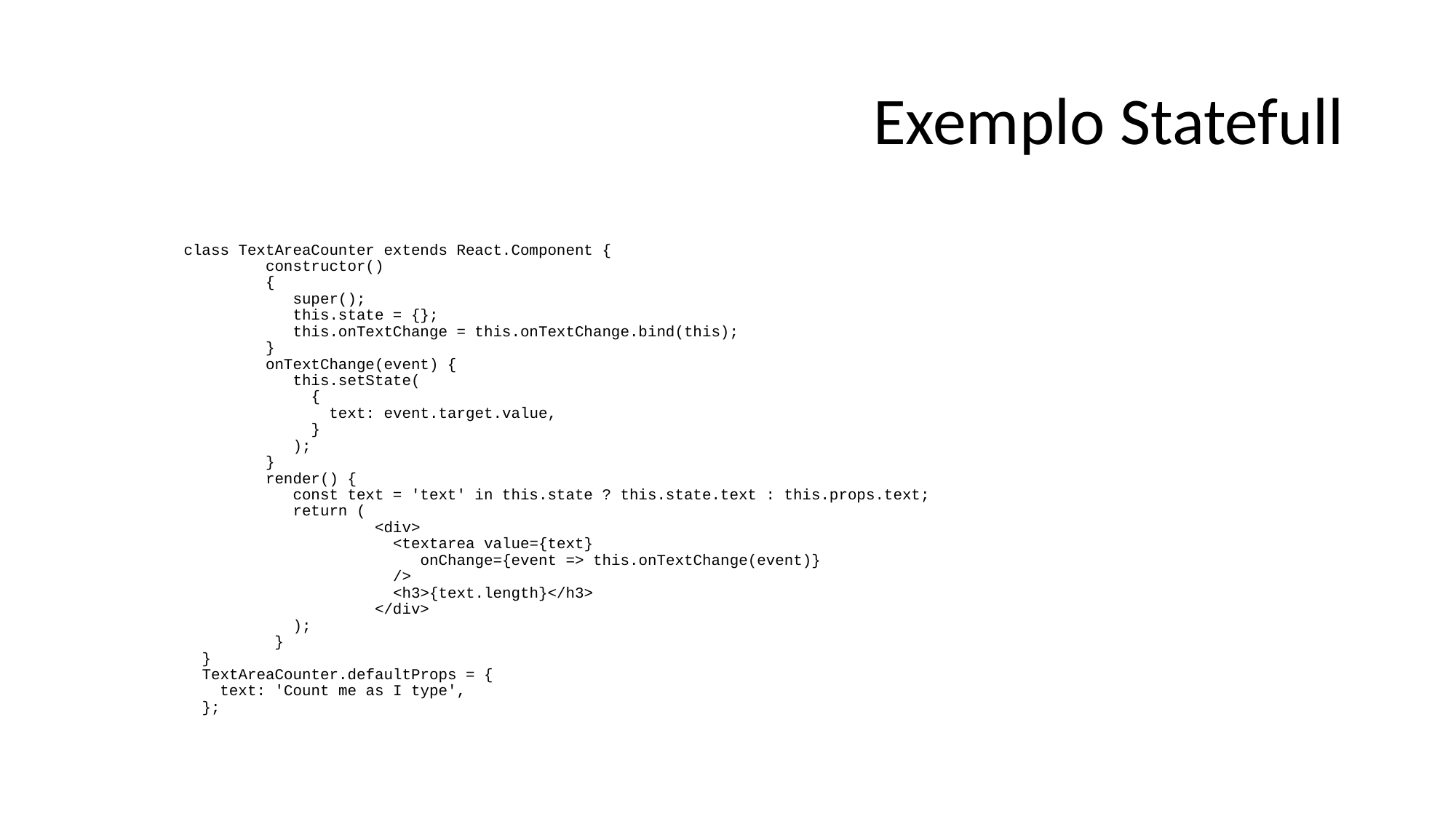

# Exemplo Statefull
      class TextAreaCounter extends React.Component {
         constructor()
         {
            super();
            this.state = {};
            this.onTextChange = this.onTextChange.bind(this);
         }
         onTextChange(event) {
            this.setState(
              {
                text: event.target.value,
              }
            );
         }
         render() {
            const text = 'text' in this.state ? this.state.text : this.props.text;
            return (
                     <div>
                       <textarea value={text}
                          onChange={event => this.onTextChange(event)}
                       />
                       <h3>{text.length}</h3>
                     </div>
            );
          }
        }
        TextAreaCounter.defaultProps = {
          text: 'Count me as I type',
        };